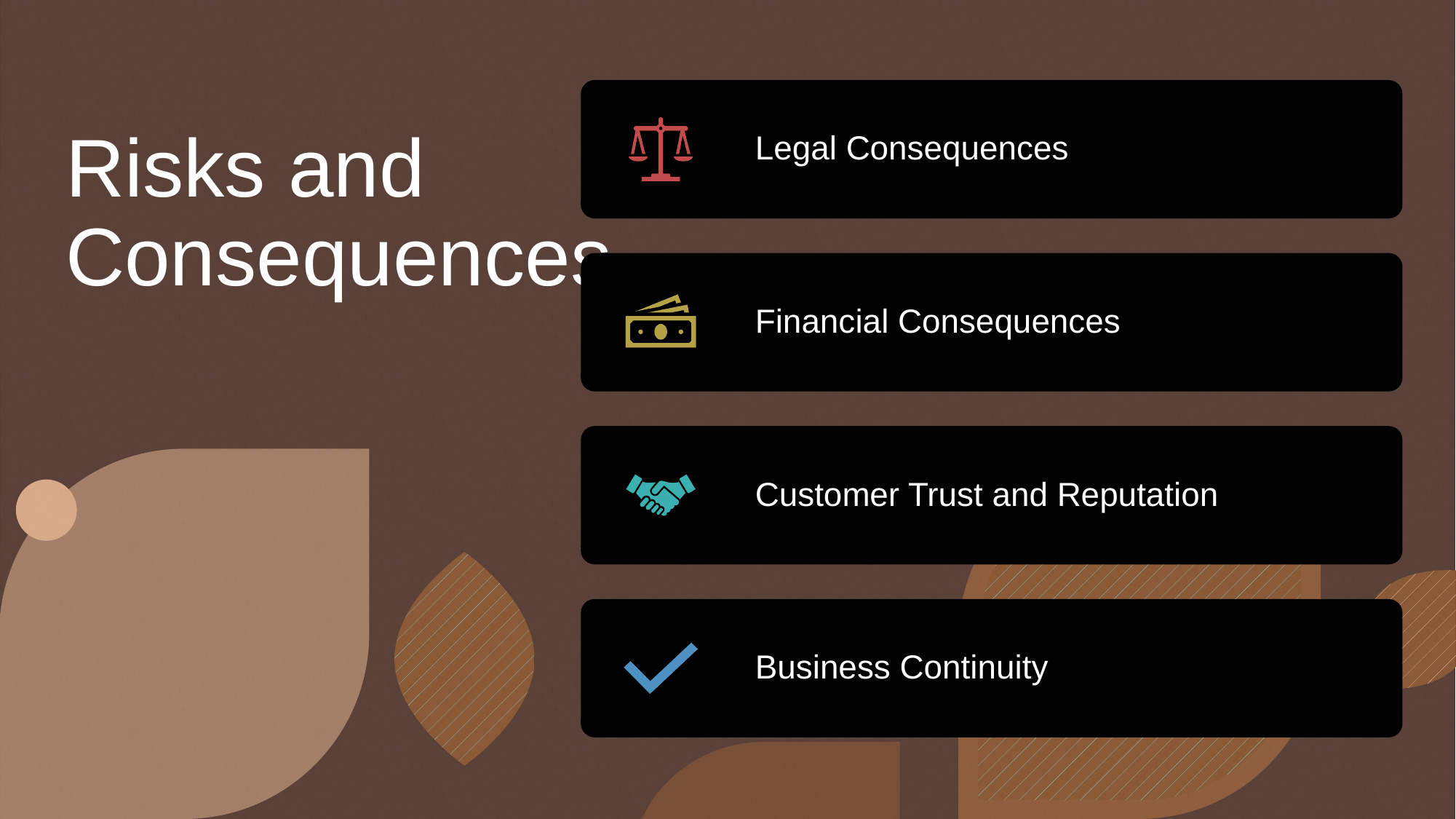

Legal Consequences
Financial Consequences
Customer Trust and Reputation
Business Continuity
# Risks and Consequences